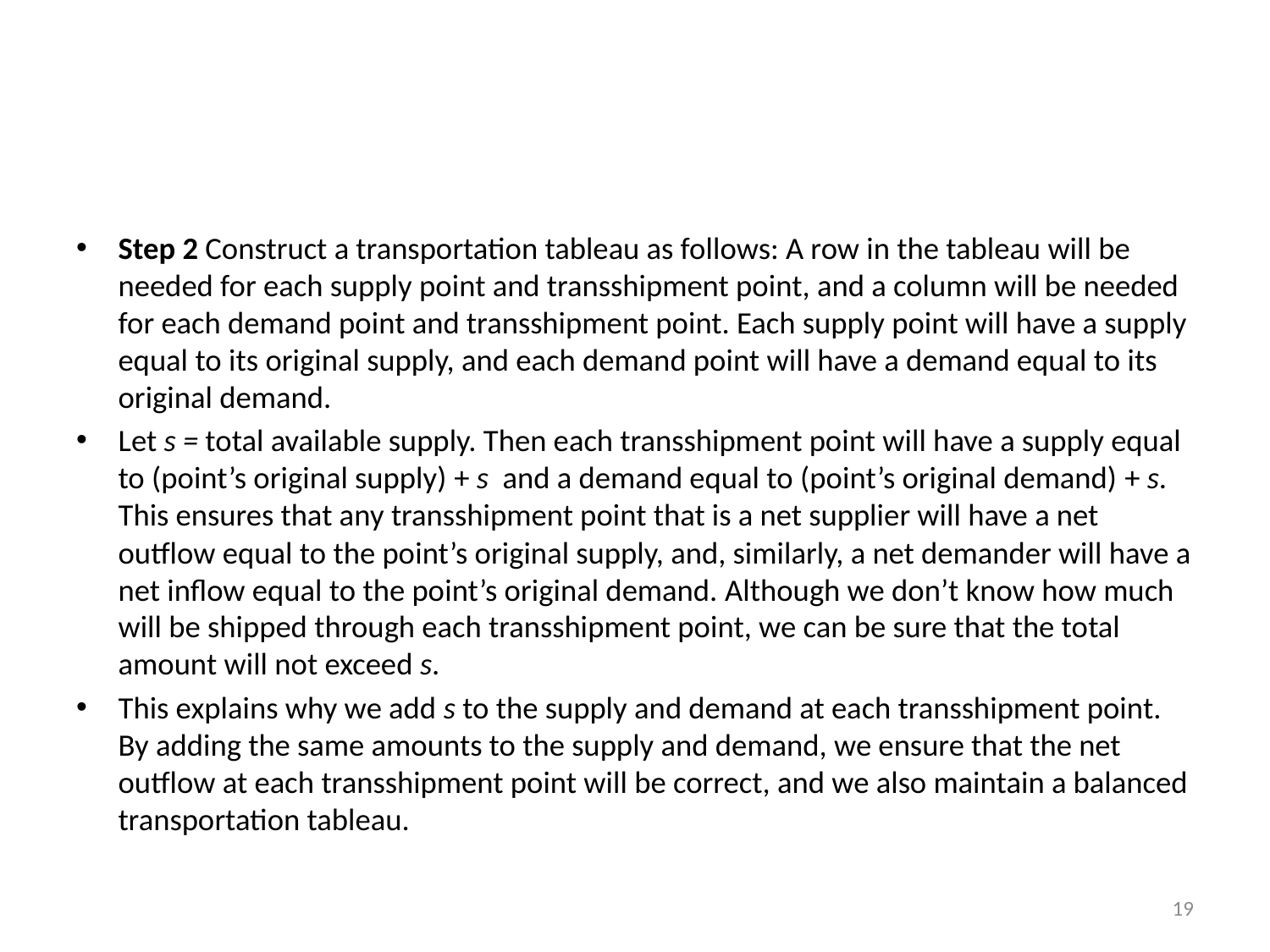

#
Step 2 Construct a transportation tableau as follows: A row in the tableau will be needed for each supply point and transshipment point, and a column will be needed for each demand point and transshipment point. Each supply point will have a supply equal to its original supply, and each demand point will have a demand equal to its original demand.
Let s = total available supply. Then each transshipment point will have a supply equal to (point’s original supply) + s  and a demand equal to (point’s original demand) + s. This ensures that any transshipment point that is a net supplier will have a net outflow equal to the point’s original supply, and, similarly, a net demander will have a net inflow equal to the point’s original demand. Although we don’t know how much will be shipped through each transshipment point, we can be sure that the total amount will not exceed s.
This explains why we add s to the supply and demand at each transshipment point. By adding the same amounts to the supply and demand, we ensure that the net outflow at each transshipment point will be correct, and we also maintain a balanced transportation tableau.
19